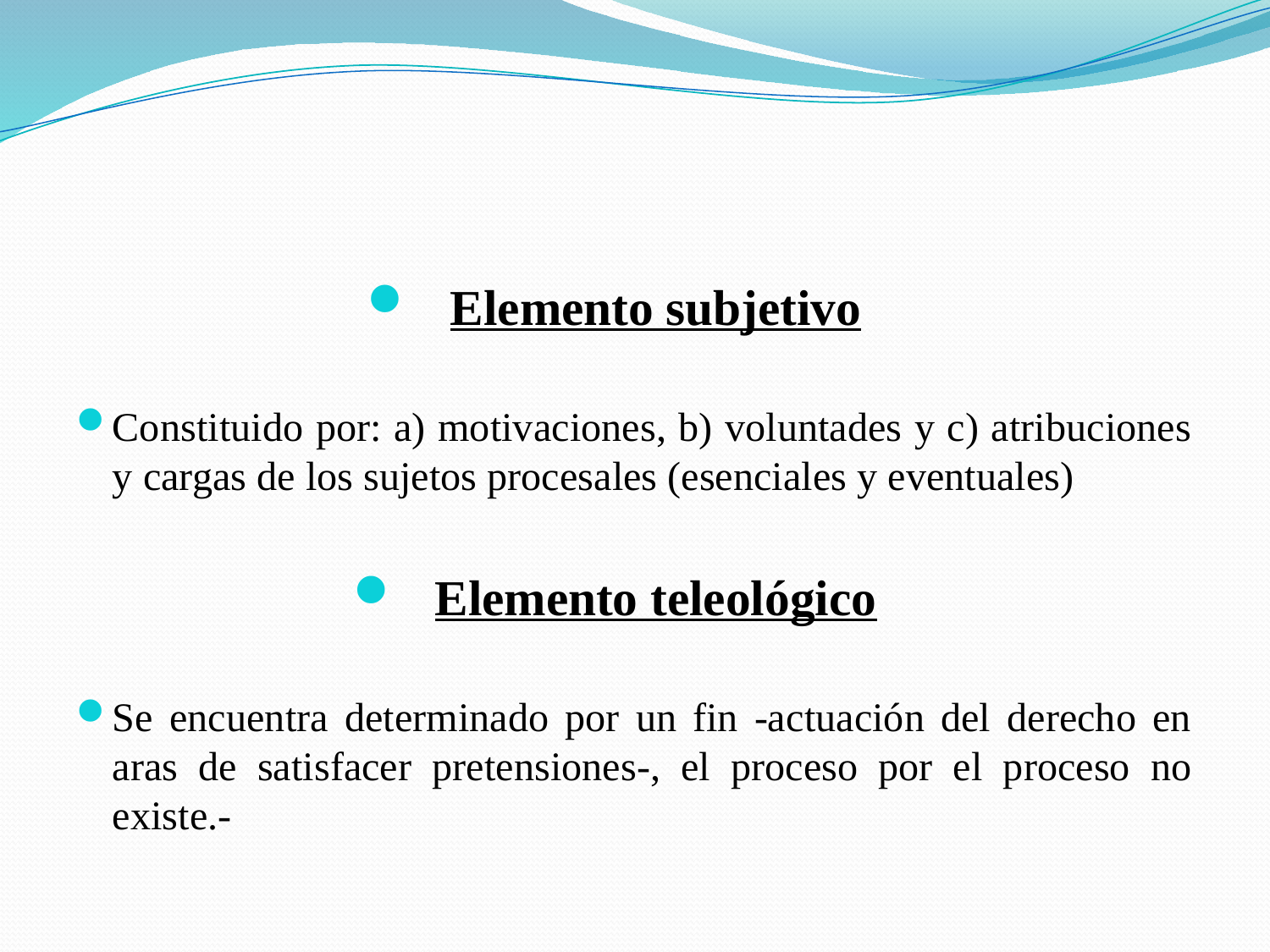

#
Elemento subjetivo

Constituido por: a) motivaciones, b) voluntades y c) atribuciones y cargas de los sujetos procesales (esenciales y eventuales)

Elemento teleológico

Se encuentra determinado por un fin -actuación del derecho en aras de satisfacer pretensiones-, el proceso por el proceso no existe.-